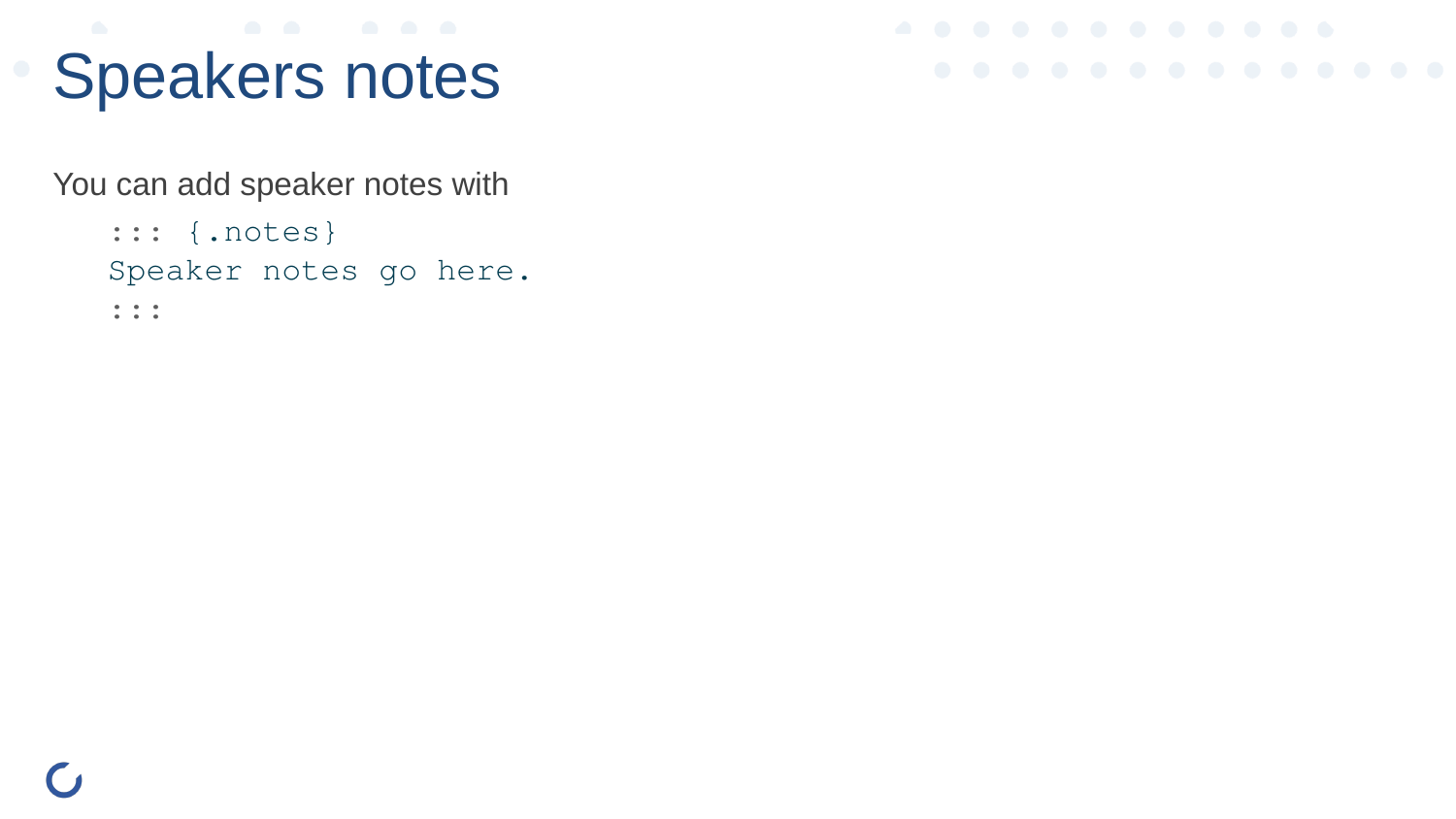

# Speakers notes
You can add speaker notes with
::: {.notes}
Speaker notes go here.
:::